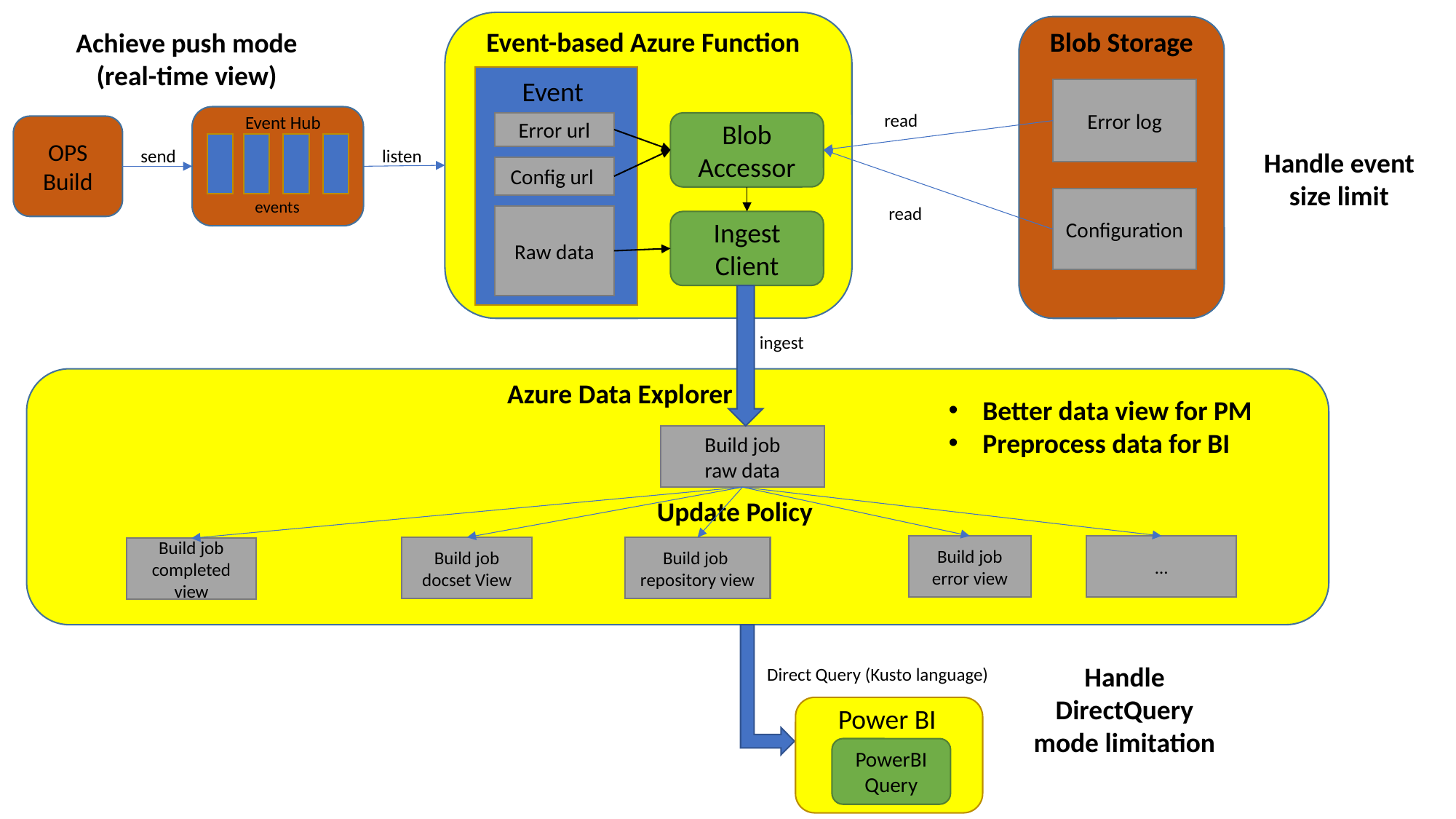

Event-based Azure Function

Blob Storage
Error log
Achieve push mode (real-time view)

Event
Error url
Config url
Raw data
read
Event Hub

events
Blob
Accessor
OPS Build
send
listen
Handle event
size limit

Configuration
read
Ingest
Client

ingest

Azure Data Explorer
Better data view for PM
Preprocess data for BI

Build job
raw data
Update Policy
Build job error view
…
Build job docset View
Build job  repository view
Build job completed view
Direct Query (Kusto language)

Handle
DirectQuery
mode limitation
Power BI

PowerBI
Query